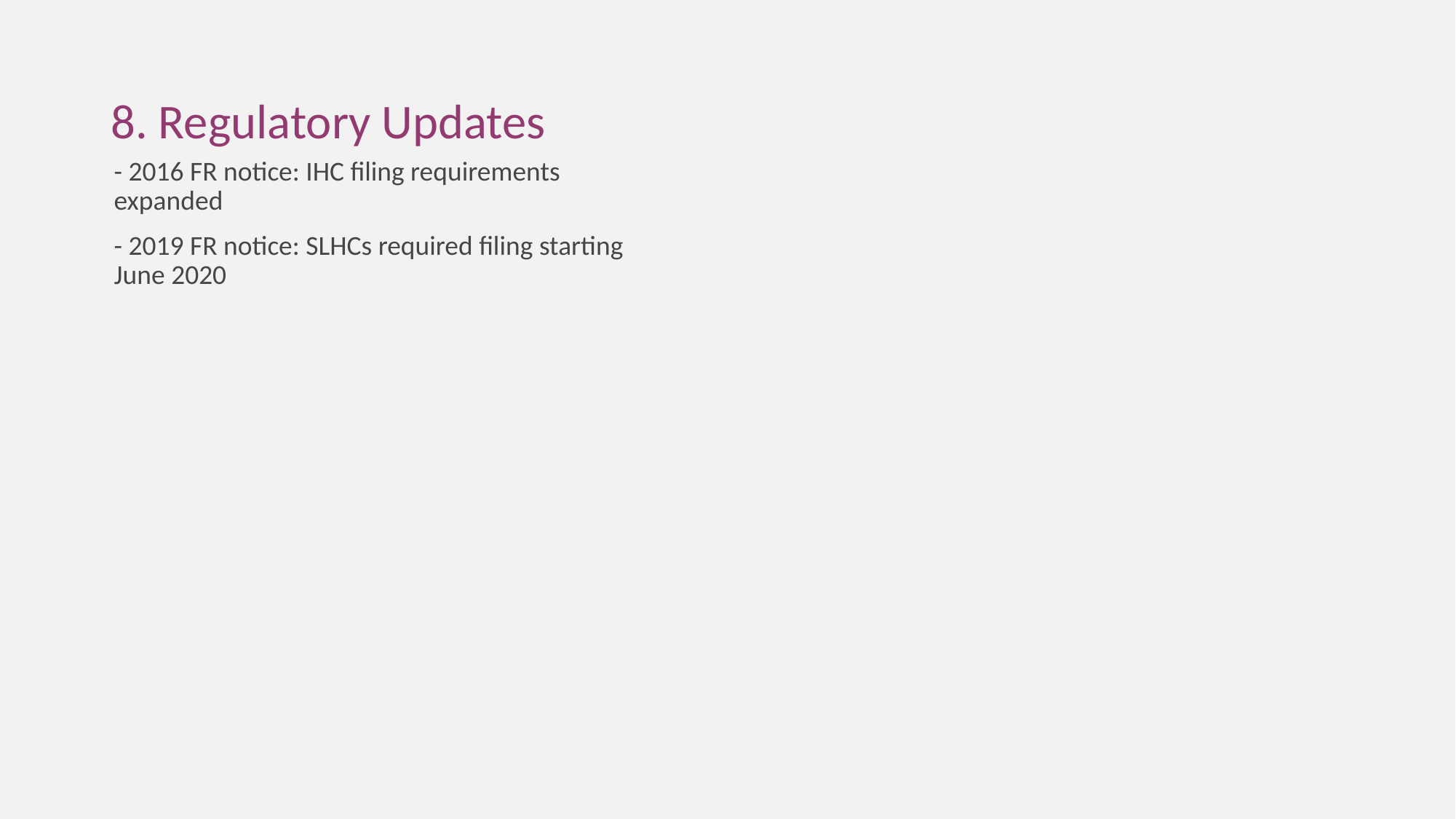

# 8. Regulatory Updates
- 2016 FR notice: IHC filing requirements expanded
- 2019 FR notice: SLHCs required filing starting June 2020